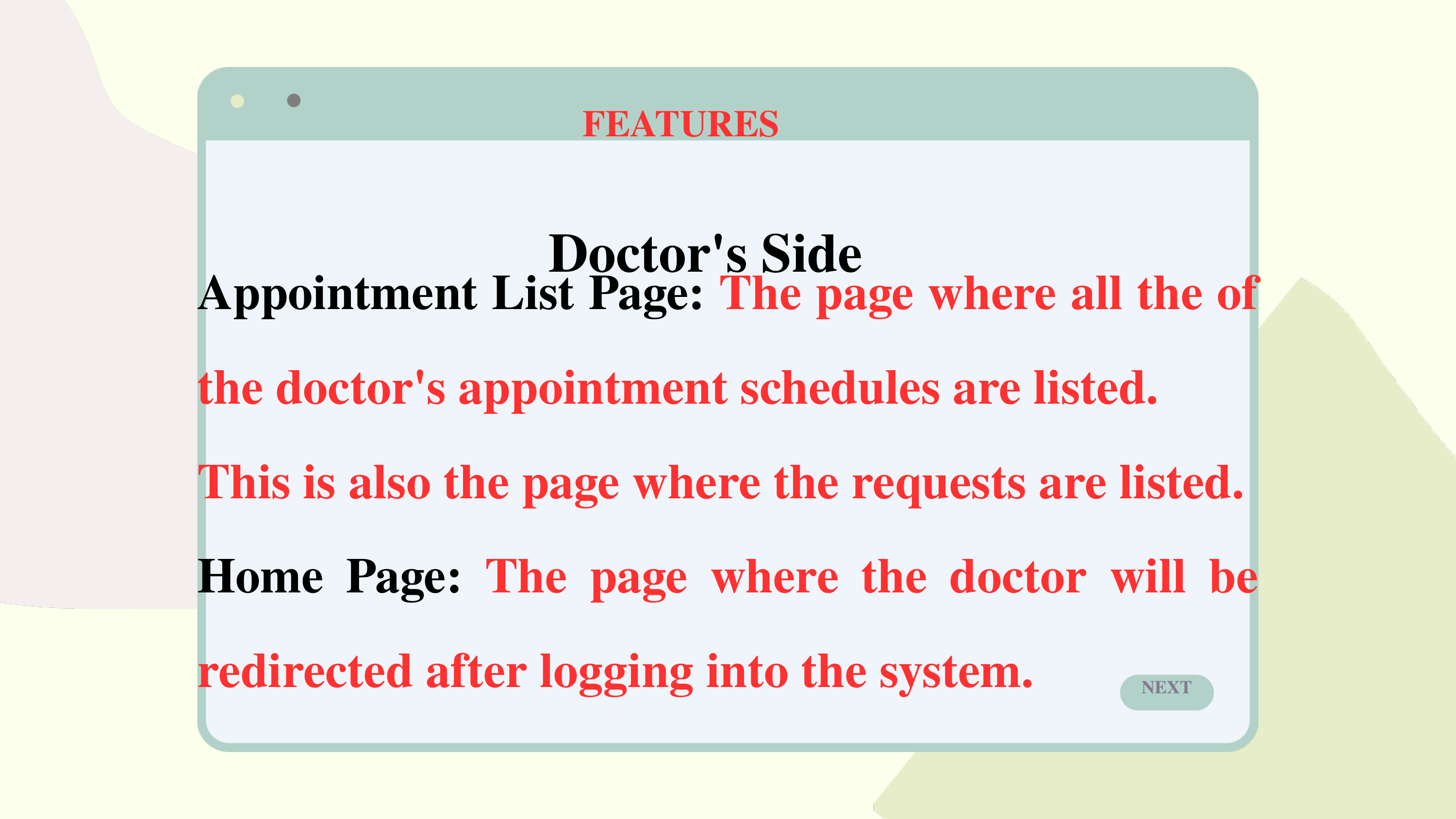

FEATURES
Doctor's Side
Appointment List Page: The page where all the of the doctor's appointment schedules are listed.
This is also the page where the requests are listed.
Home Page: The page where the doctor will be redirected after logging into the system.

NEXT